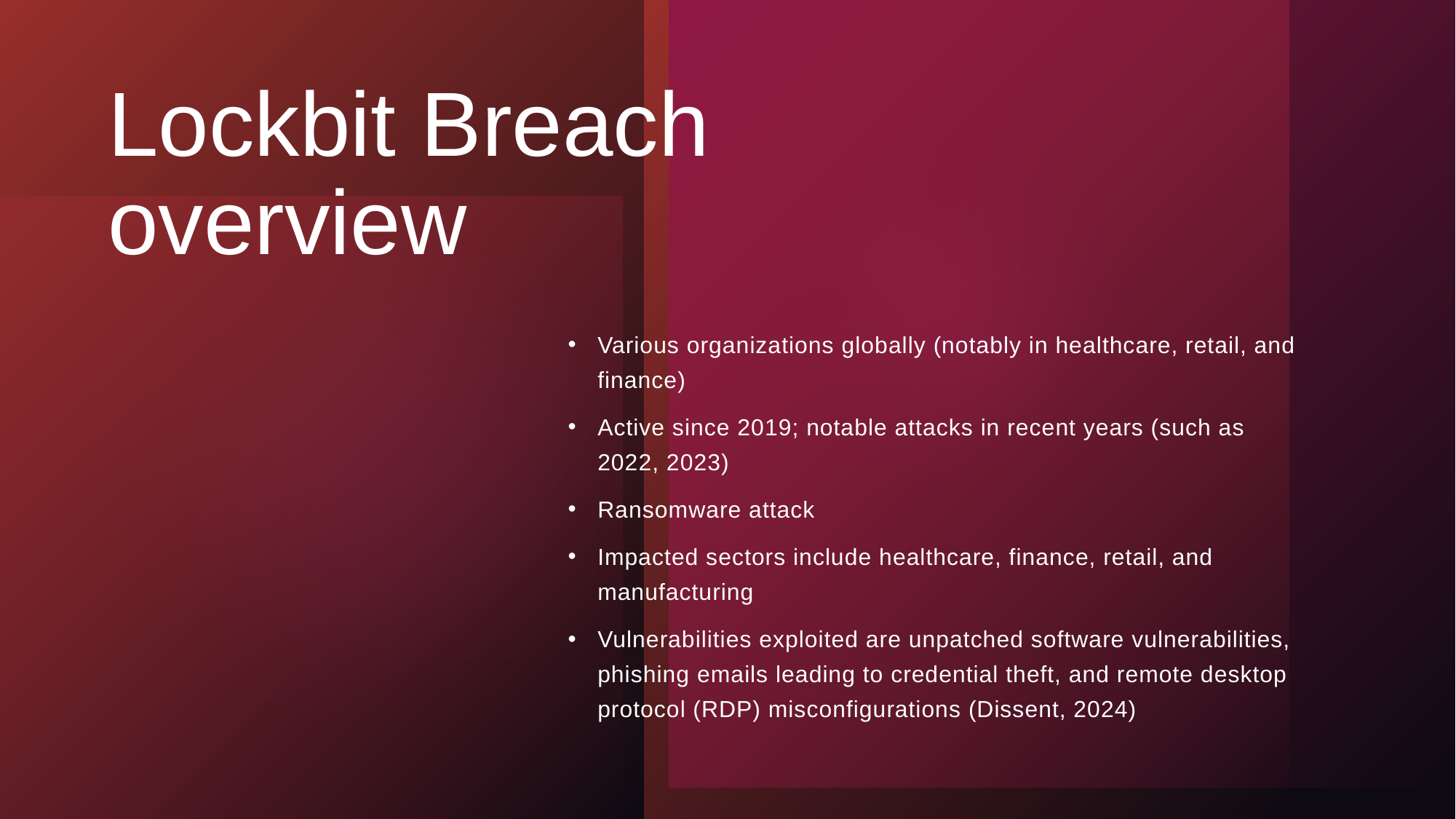

# Lockbit Breach overview
Various organizations globally (notably in healthcare, retail, and finance)
Active since 2019; notable attacks in recent years (such as 2022, 2023)
Ransomware attack
Impacted sectors include healthcare, finance, retail, and manufacturing
Vulnerabilities exploited are unpatched software vulnerabilities, phishing emails leading to credential theft, and remote desktop protocol (RDP) misconfigurations (Dissent, 2024)